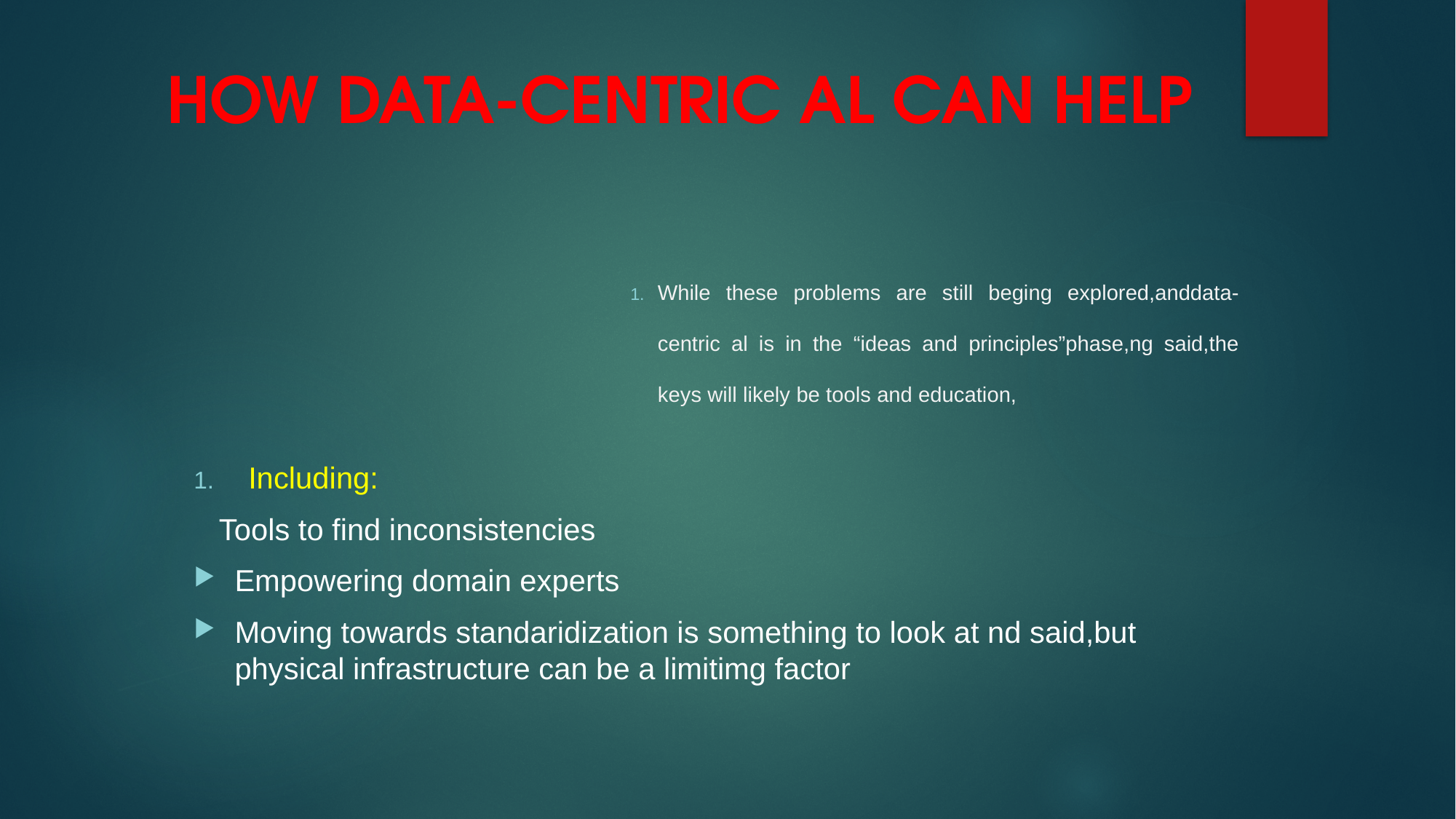

# HOW DATA-CENTRIC AL CAN HELP
While these problems are still beging explored,anddata-centric al is in the “ideas and principles”phase,ng said,the keys will likely be tools and education,
Including:
   Tools to find inconsistencies
Empowering domain experts
Moving towards standaridization is something to look at nd said,but physical infrastructure can be a limitimg factor